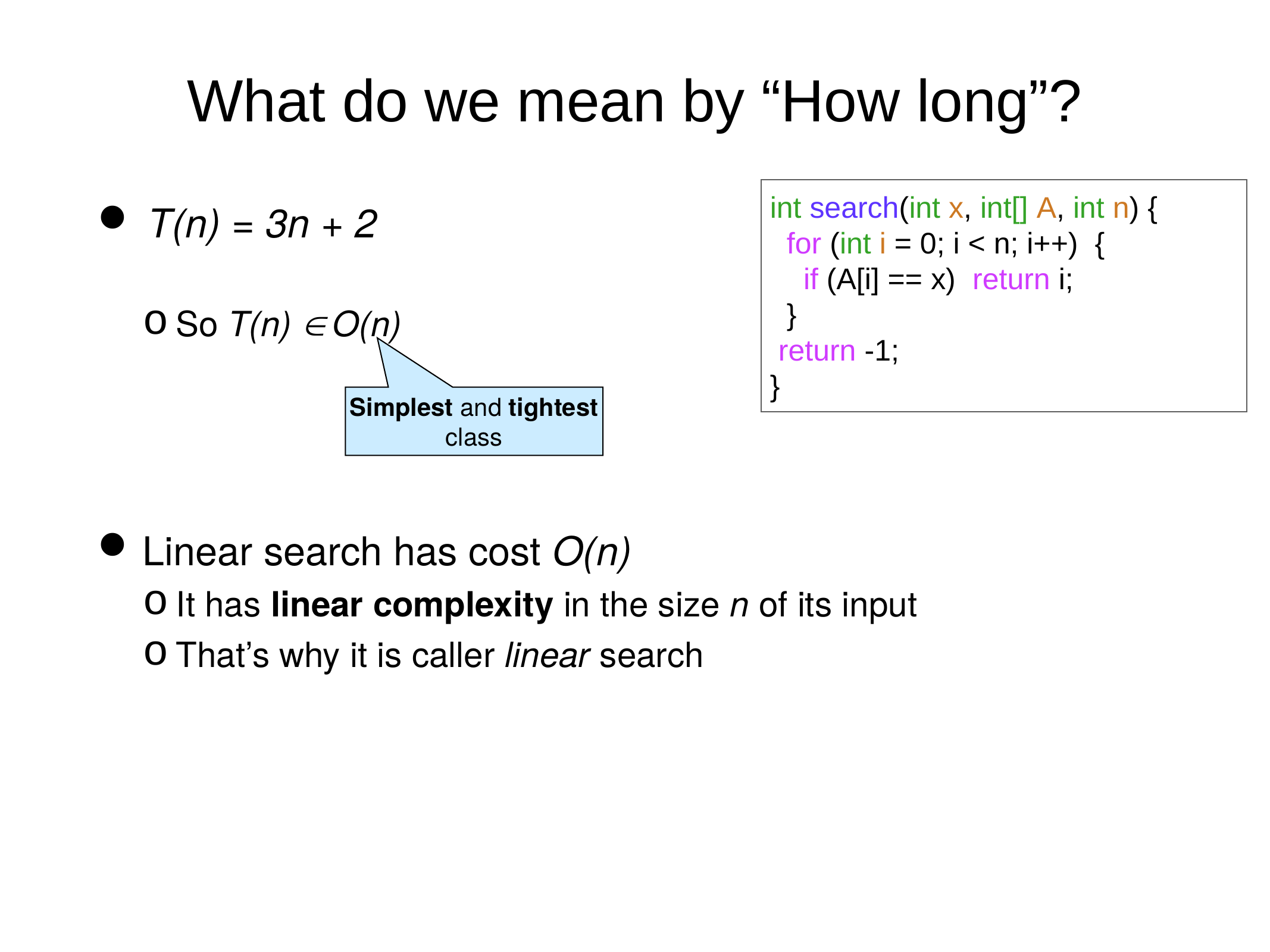

# What do we mean by “How long”?
int search(int x, int[] A, int n) {
  for (int i = 0; i < n; i++)  {
    if (A[i] == x)  return i;
  }
 return -1;
}
T(n) = 3n + 2

So T(n) ∈ O(n)

Linear search has cost O(n)
It has linear complexity in the size n of its input
That’s why it is caller linear search
Simplest and tightest
class